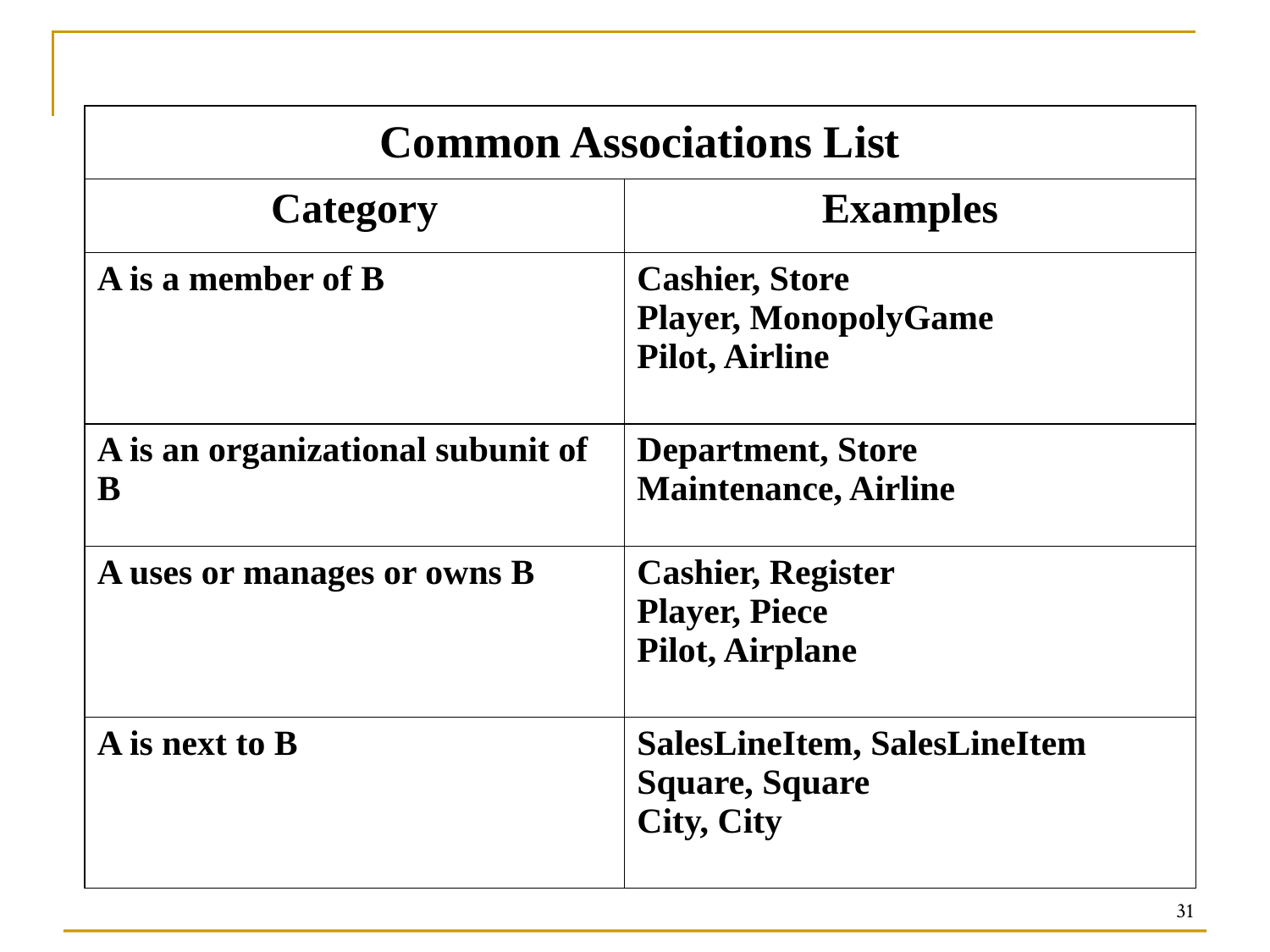

| Common Associations List |  |
| --- | --- |
| Category | Examples |
| A is a member of B | Cashier, Store Player, MonopolyGame Pilot, Airline |
| A is an organizational subunit of B | Department, Store Maintenance, Airline |
| A uses or manages or owns B | Cashier, Register Player, Piece Pilot, Airplane |
| A is next to B | SalesLineItem, SalesLineItem Square, Square City, City |
31